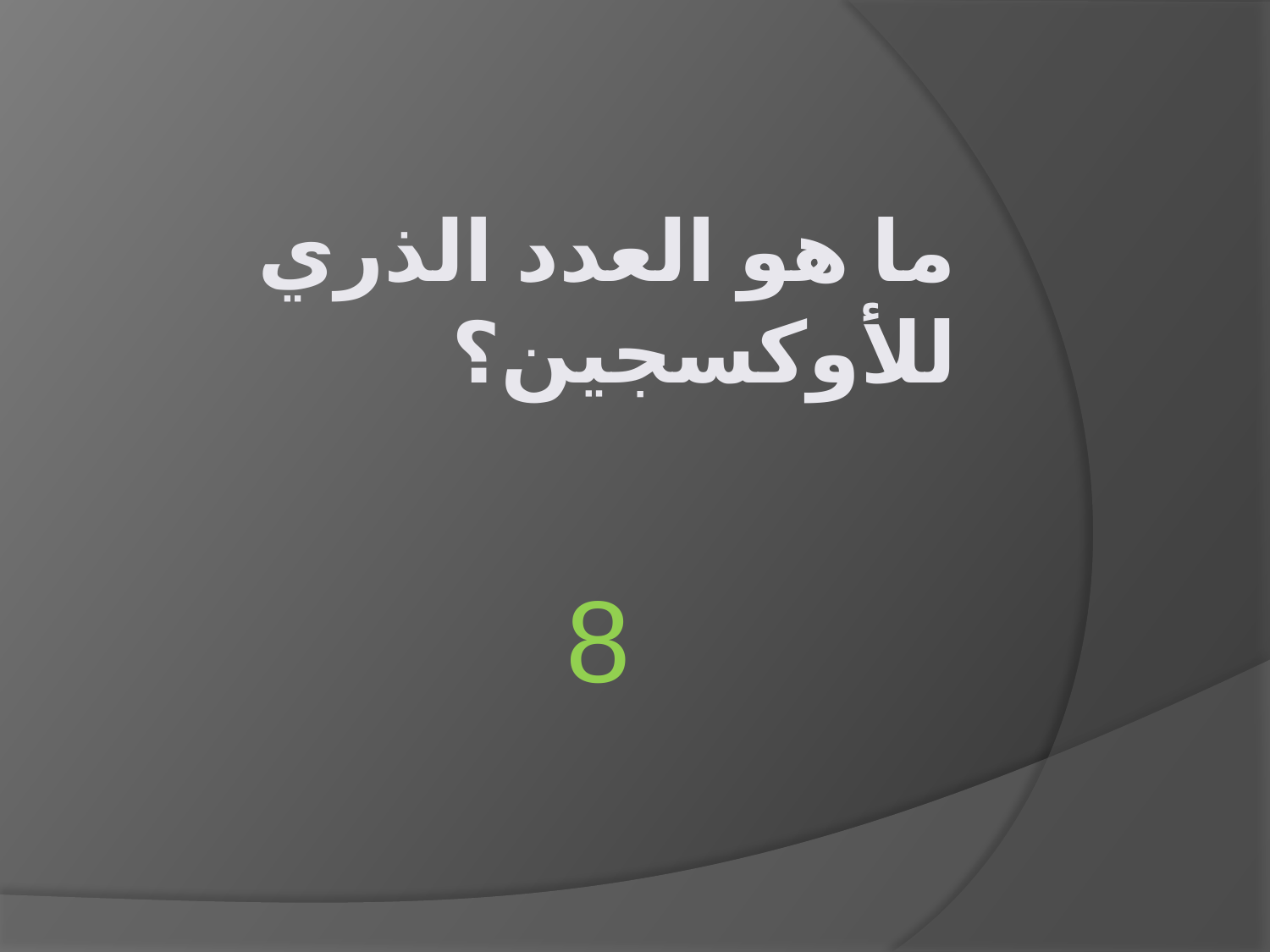

# ما هو العدد الذري للأوكسجين؟
8